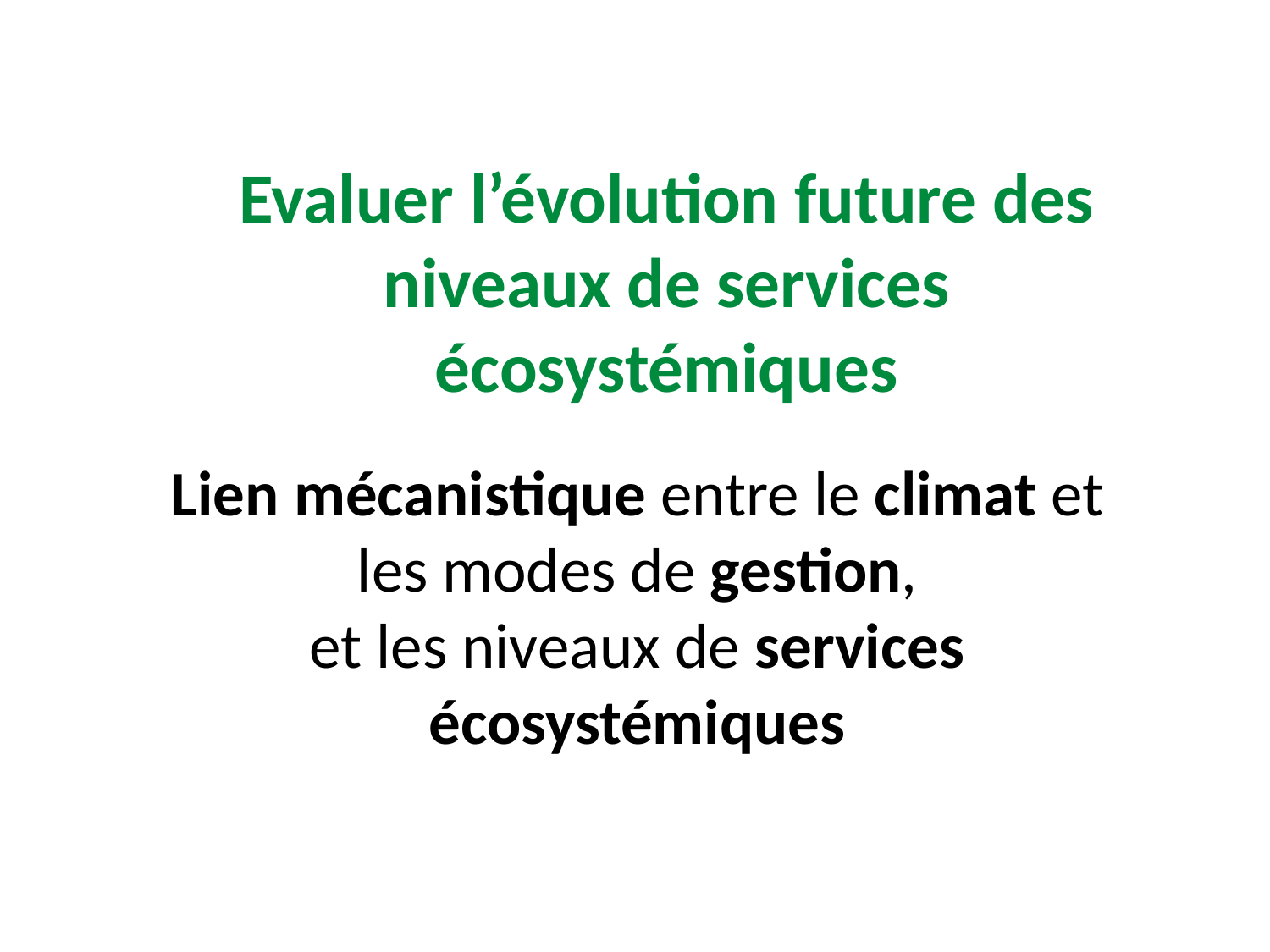

Evaluer l’évolution future des niveaux de services écosystémiques
Lien mécanistique entre le climat et les modes de gestion,
et les niveaux de services écosystémiques